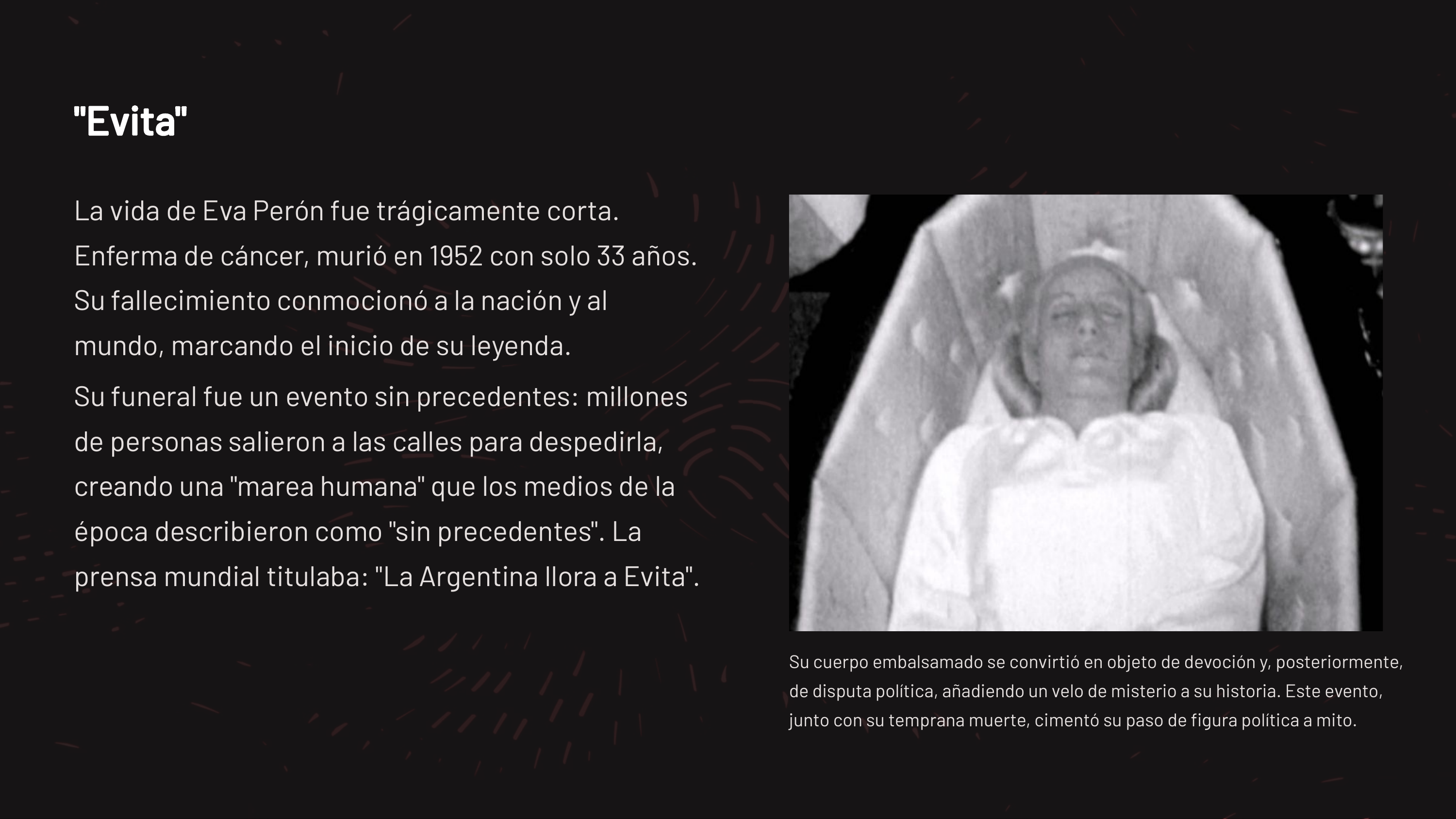

"Evita"
La vida de Eva Perón fue trágicamente corta. Enferma de cáncer, murió en 1952 con solo 33 años. Su fallecimiento conmocionó a la nación y al mundo, marcando el inicio de su leyenda.

Su funeral fue un evento sin precedentes: millones de personas salieron a las calles para despedirla, creando una "marea humana" que los medios de la época describieron como "sin precedentes". La prensa mundial titulaba: "La Argentina llora a Evita".
Su cuerpo embalsamado se convirtió en objeto de devoción y, posteriormente, de disputa política, añadiendo un velo de misterio a su historia. Este evento, junto con su temprana muerte, cimentó su paso de figura política a mito.